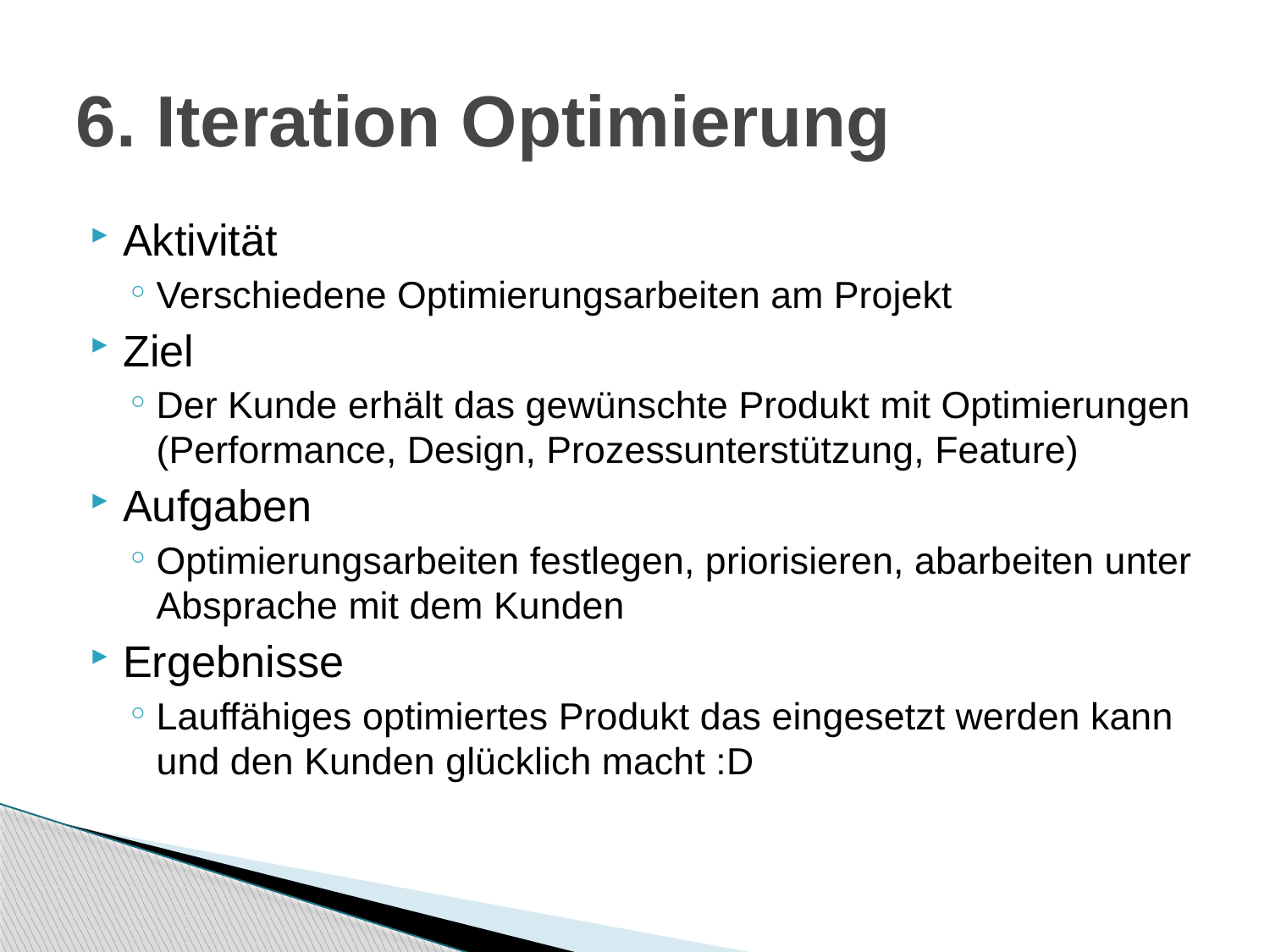

# 6. Iteration Optimierung
Aktivität
Verschiedene Optimierungsarbeiten am Projekt
Ziel
Der Kunde erhält das gewünschte Produkt mit Optimierungen (Performance, Design, Prozessunterstützung, Feature)
Aufgaben
Optimierungsarbeiten festlegen, priorisieren, abarbeiten unter Absprache mit dem Kunden
Ergebnisse
Lauffähiges optimiertes Produkt das eingesetzt werden kann und den Kunden glücklich macht :D